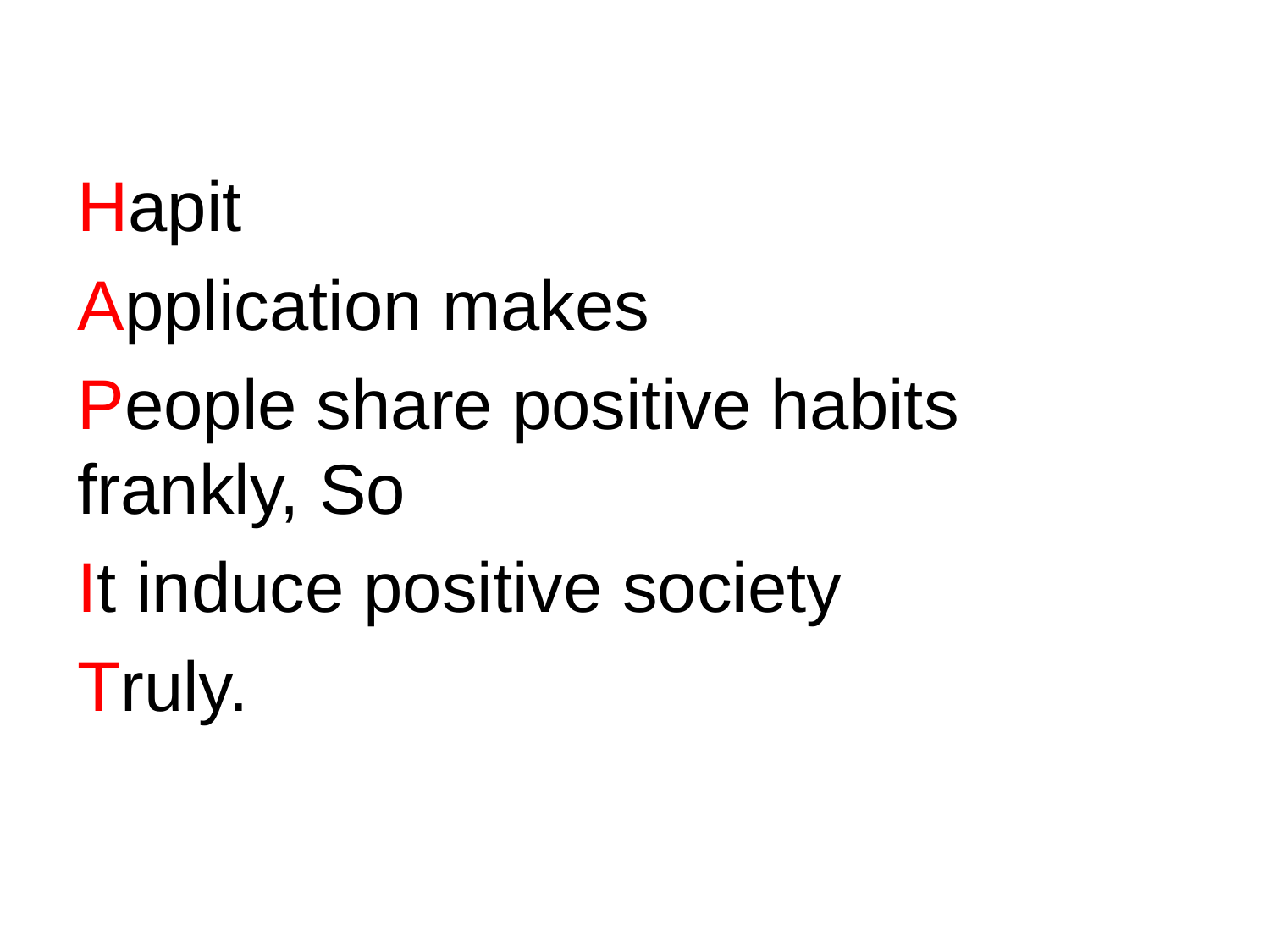

#

Hapit
Application makes
People share positive habits frankly, So
It induce positive society
Truly.